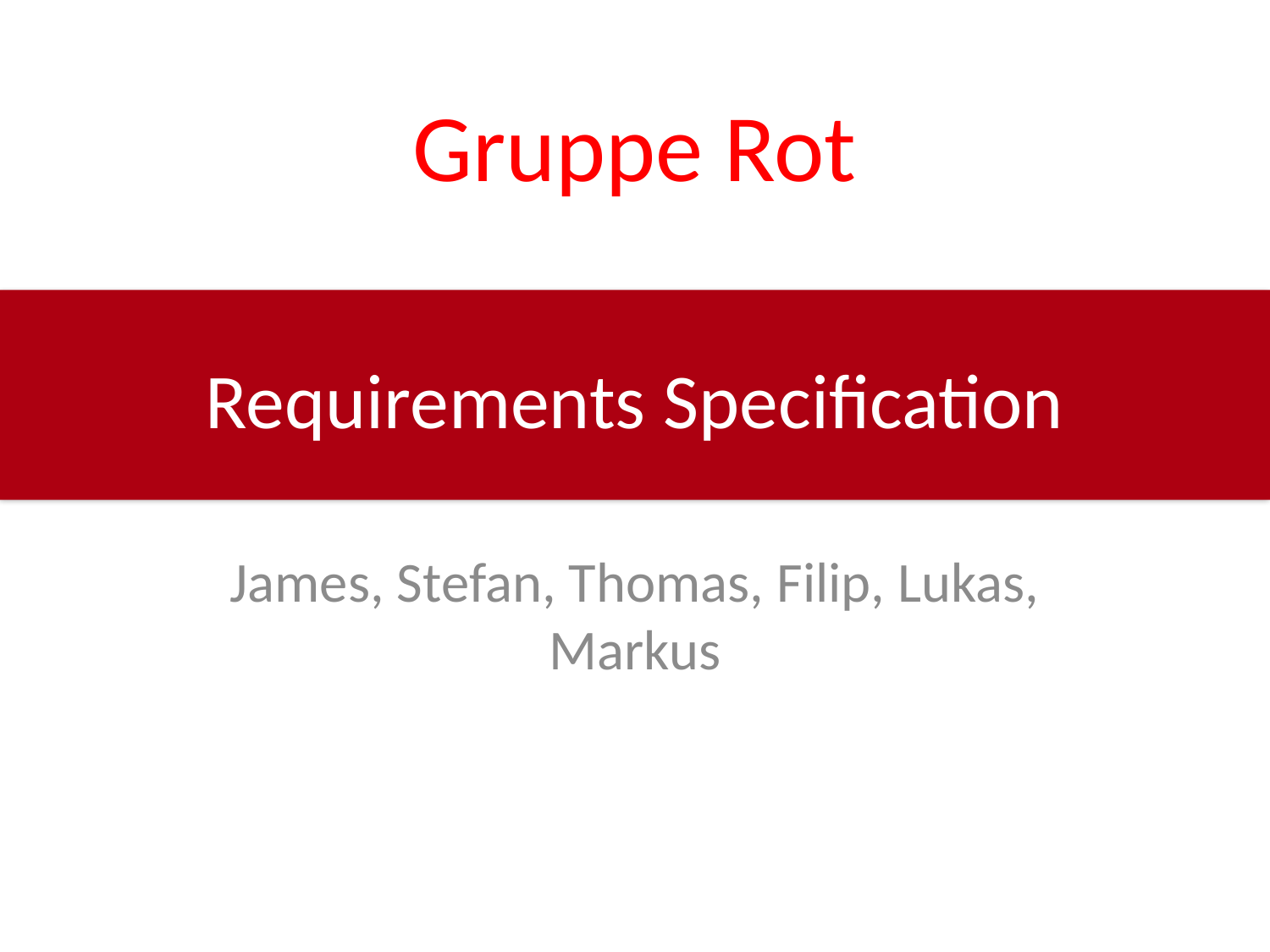

Gruppe Rot
# Requirements Specification
James, Stefan, Thomas, Filip, Lukas, Markus